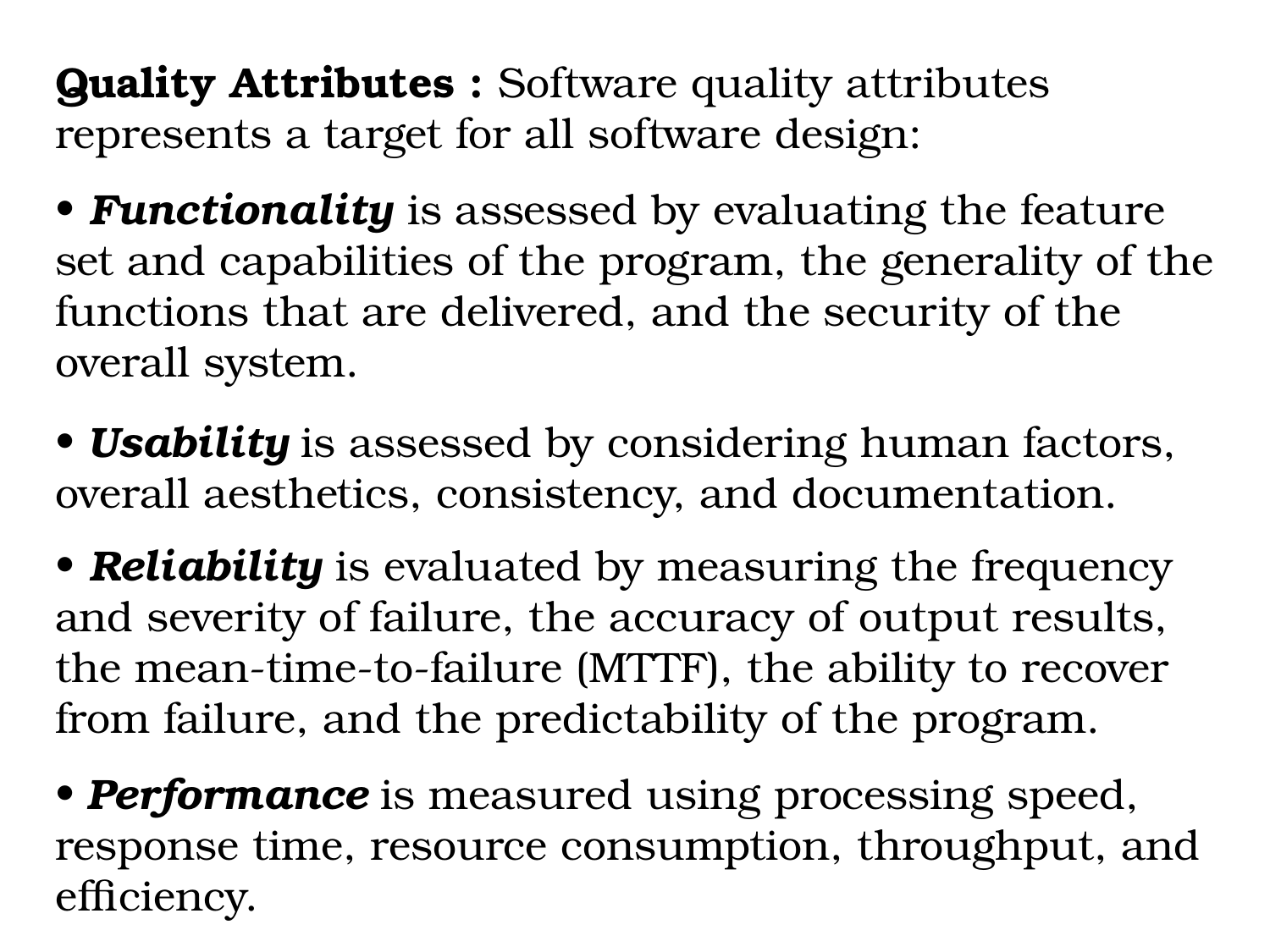

Quality Attributes : Software quality attributes represents a target for all software design:

• Functionality is assessed by evaluating the feature set and capabilities of the program, the generality of the functions that are delivered, and the security of the overall system.

• Usability is assessed by considering human factors, overall aesthetics, consistency, and documentation.

• Reliability is evaluated by measuring the frequency and severity of failure, the accuracy of output results, the mean-time-to-failure (MTTF), the ability to recover from failure, and the predictability of the program.

• Performance is measured using processing speed, response time, resource consumption, throughput, and efficiency.